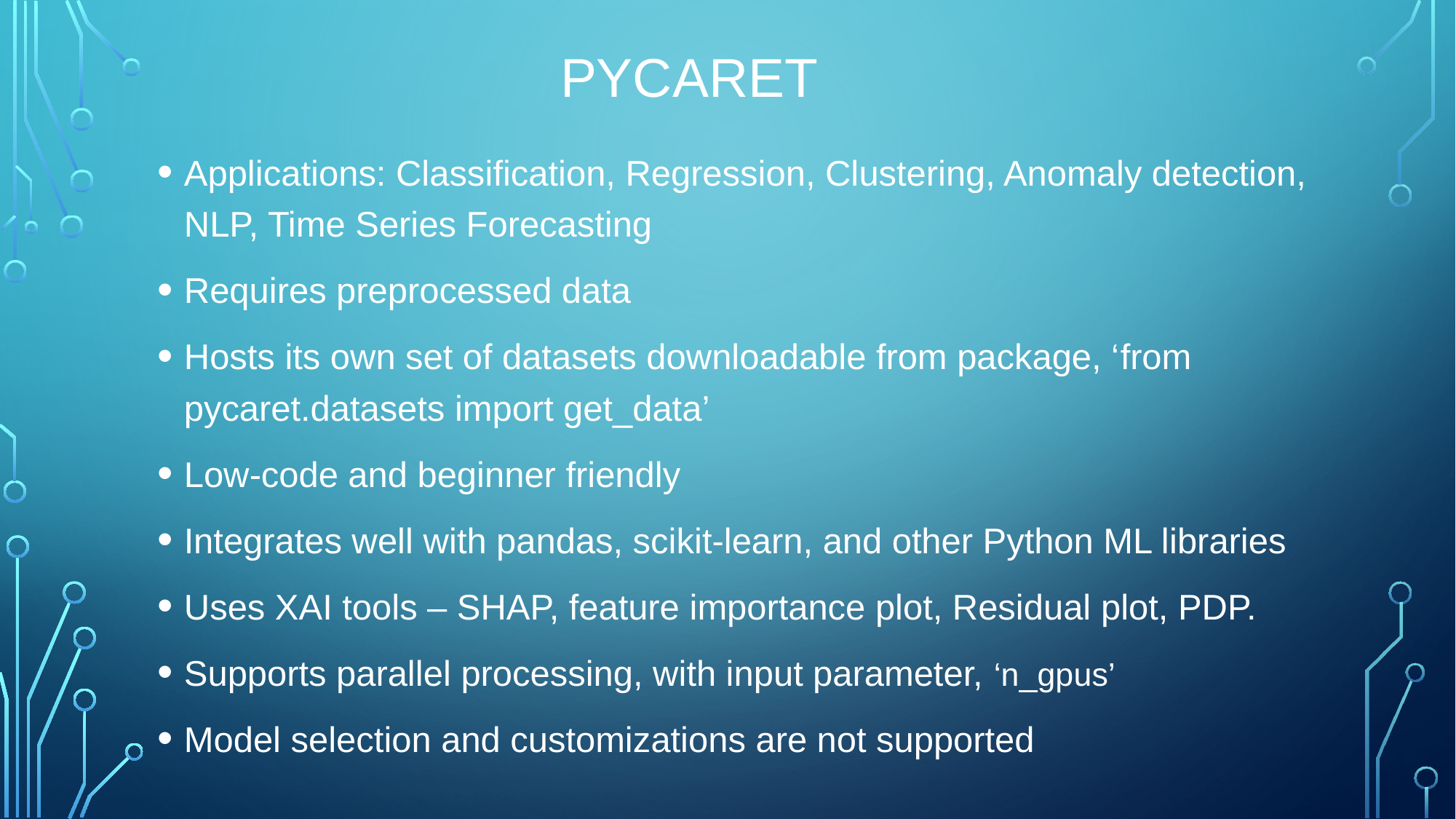

# PYCARET
Applications: Classification, Regression, Clustering, Anomaly detection, NLP, Time Series Forecasting
Requires preprocessed data
Hosts its own set of datasets downloadable from package, ‘from pycaret.datasets import get_data’
Low-code and beginner friendly
Integrates well with pandas, scikit-learn, and other Python ML libraries
Uses XAI tools – SHAP, feature importance plot, Residual plot, PDP.
Supports parallel processing, with input parameter, ‘n_gpus’
Model selection and customizations are not supported